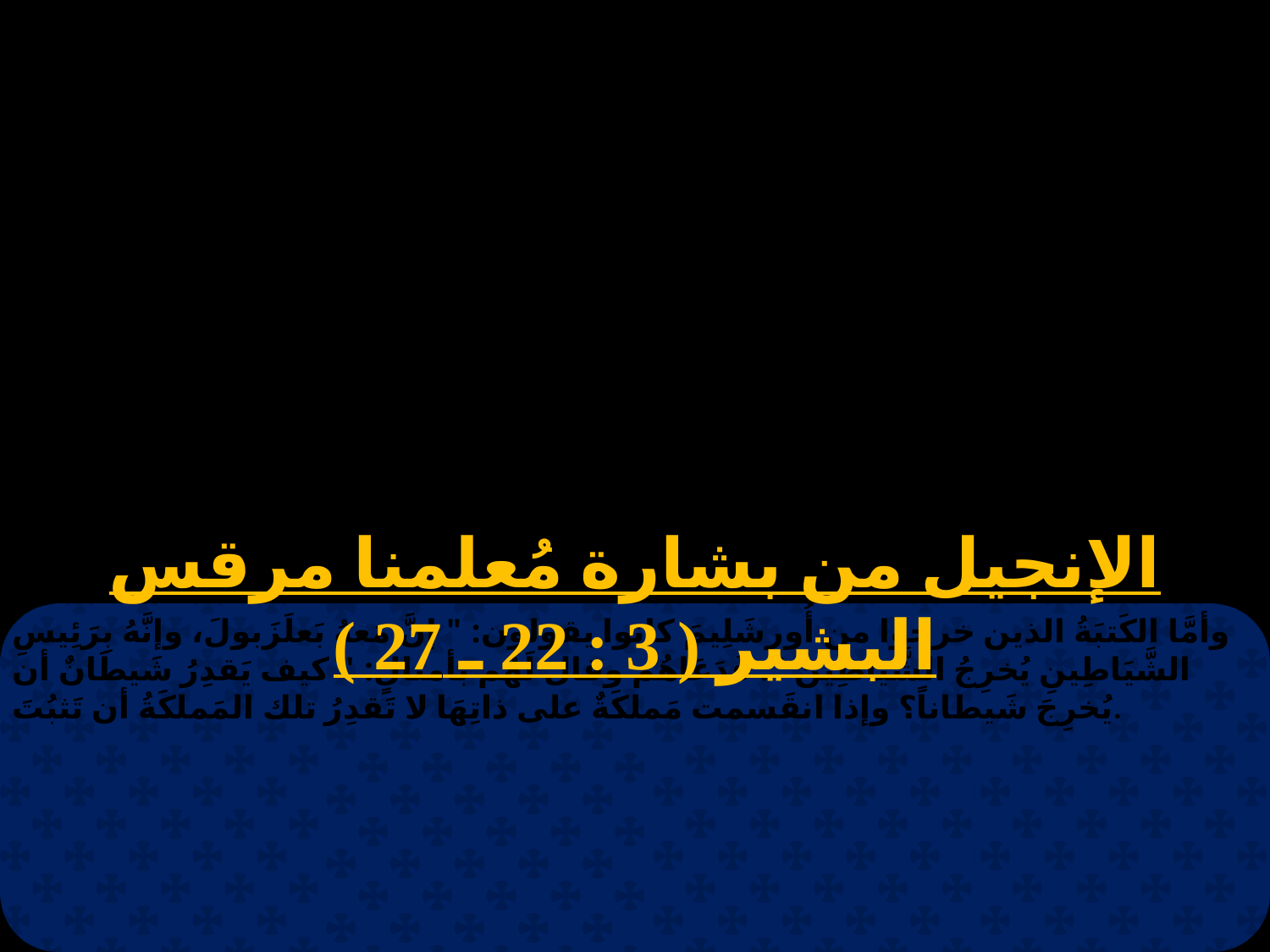

الإنجيل من بشارة مُعلمنا مرقس البشير ( 3 : 22 ـ 27 )
وأمَّا الكَتبَةُ الذين خرجوا من أُورشَلِيمَ كانوا يقولون: " إنَّ مَعهُ بَعلَزَبولَ، وإنَّهُ بِرَئِيسِ الشَّيَاطِينِ يُخرِجُ الشَّيَاطِينَ ". فَدَعَاهُم وقال لَهُم بأمثالٍ: " كيف يَقدِرُ شَيطَانٌ أن يُخرِجَ شَيطاناً؟ وإذا انقَسمت مَملكَةٌ على ذاتِهَا لا تَقدِرُ تلك المَملكَةُ أن تَثبُتَ.